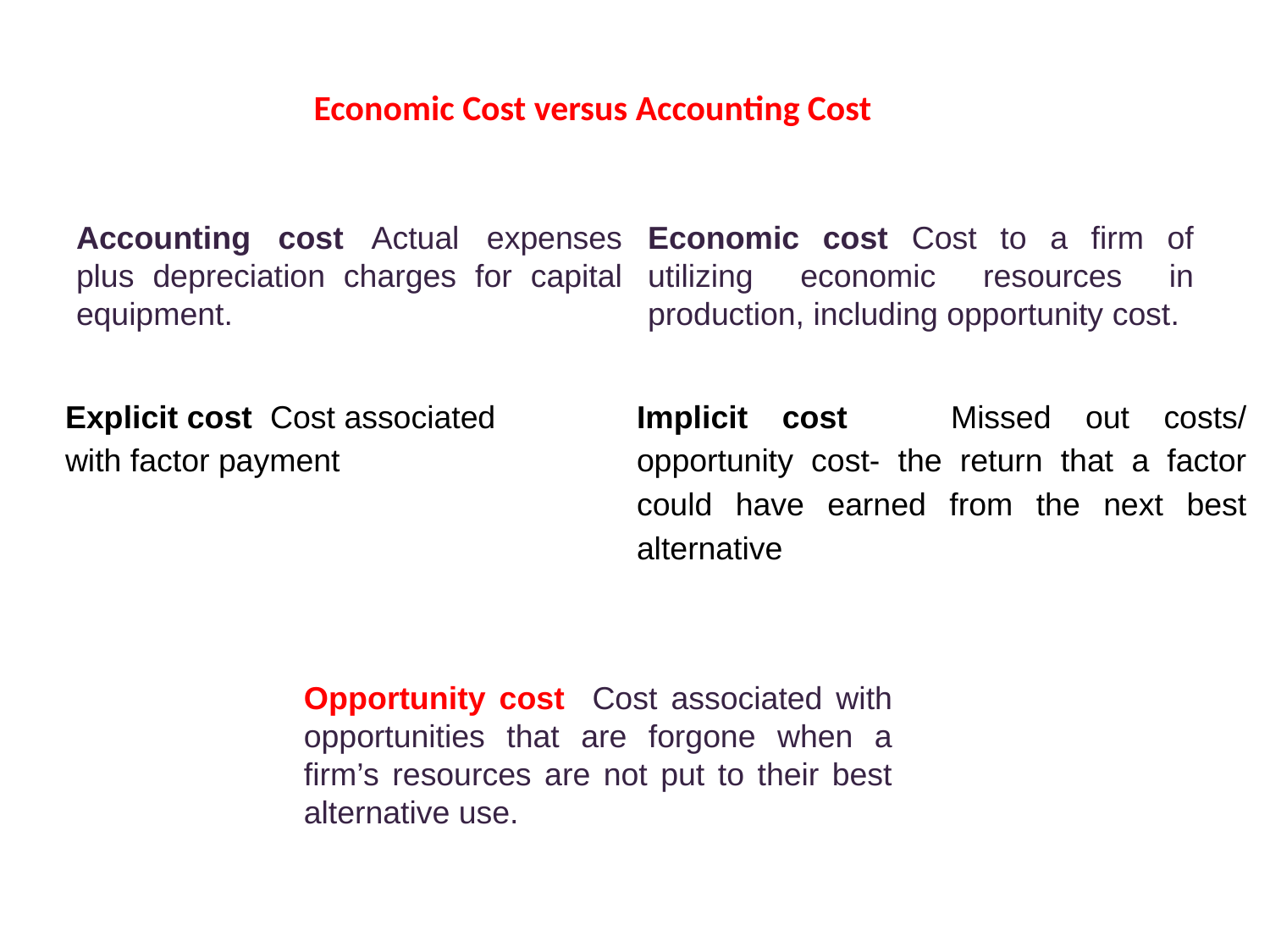

Economic Cost versus Accounting Cost
	Accounting cost Actual expenses plus depreciation charges for capital equipment.
	Economic cost Cost to a firm of utilizing economic resources in production, including opportunity cost.
Explicit cost  Cost associated with factor payment
Implicit cost   Missed out costs/ opportunity cost- the return that a factor could have earned from the next best alternative
	Opportunity cost  Cost associated with opportunities that are forgone when a firm’s resources are not put to their best alternative use.